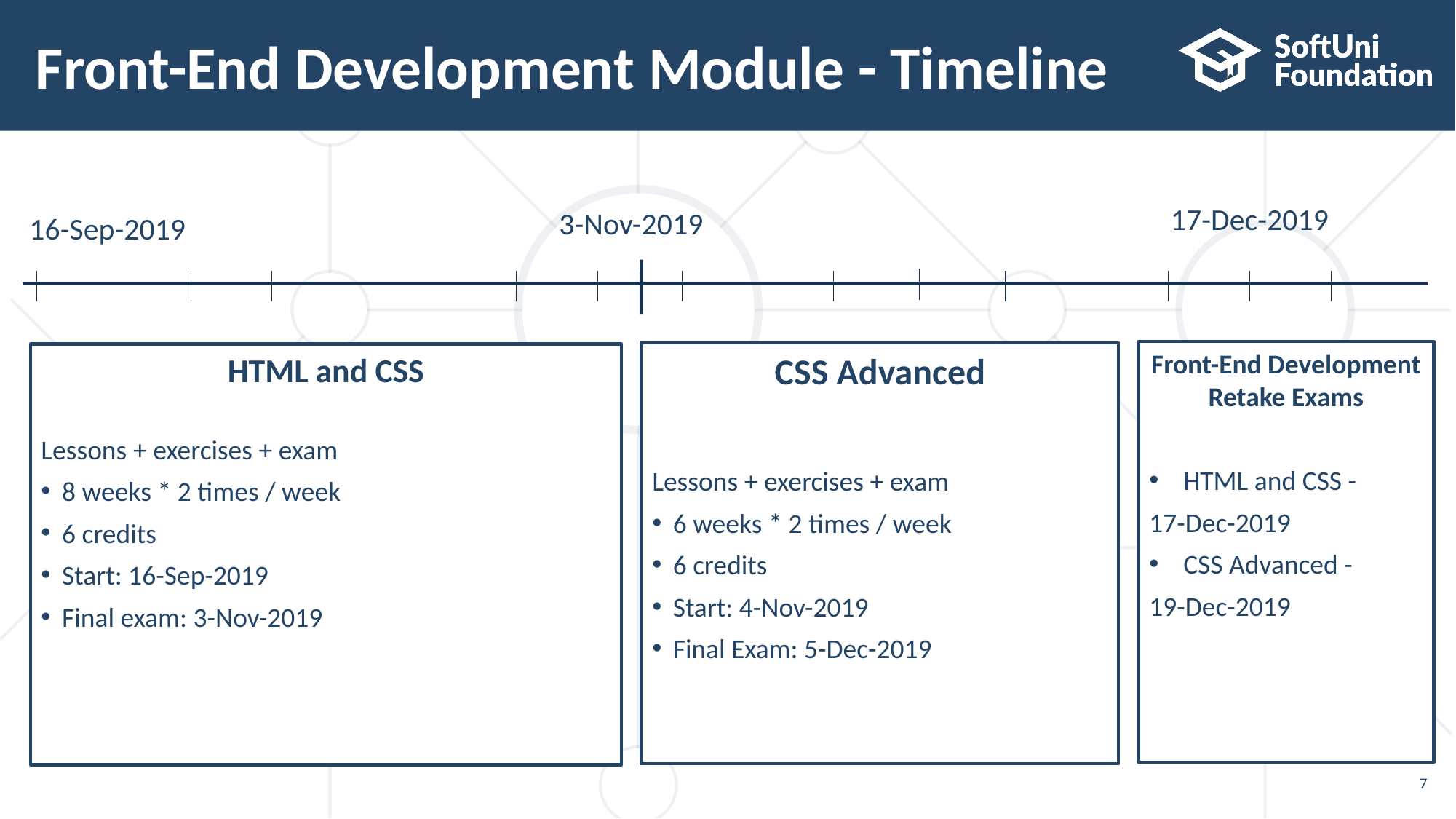

# Front-End Development Module - Timeline
17-Dec-2019
3-Nov-2019
16-Sep-2019
Front-End Development
Retake Exams

HTML and CSS -
17-Dec-2019
CSS Advanced -
19-Dec-2019

CSS Advanced

Lessons + exercises + exam
6 weeks * 2 times / week
6 credits
Start: 4-Nov-2019
Final Exam: 5-Dec-2019
HTML and CSS

Lessons + exercises + exam
8 weeks * 2 times / week
6 credits
Start: 16-Sep-2019
Final exam: 3-Nov-2019
7